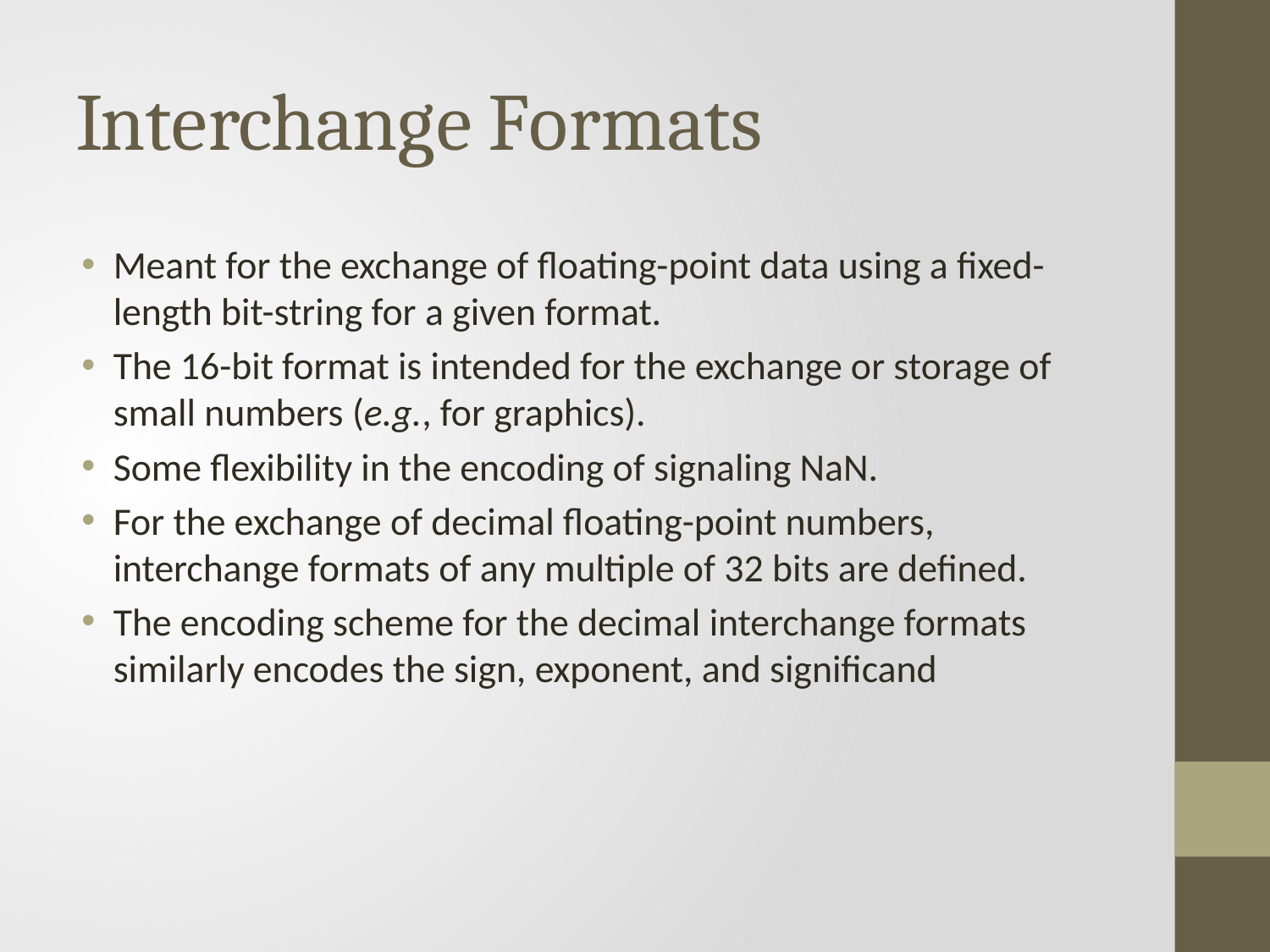

# Interchange Formats

Meant for the exchange of floating-point data using a fixed-length bit-string for a given format.
The 16-bit format is intended for the exchange or storage of small numbers (e.g., for graphics).
Some flexibility in the encoding of signaling NaN.
For the exchange of decimal floating-point numbers, interchange formats of any multiple of 32 bits are defined.
The encoding scheme for the decimal interchange formats similarly encodes the sign, exponent, and significand